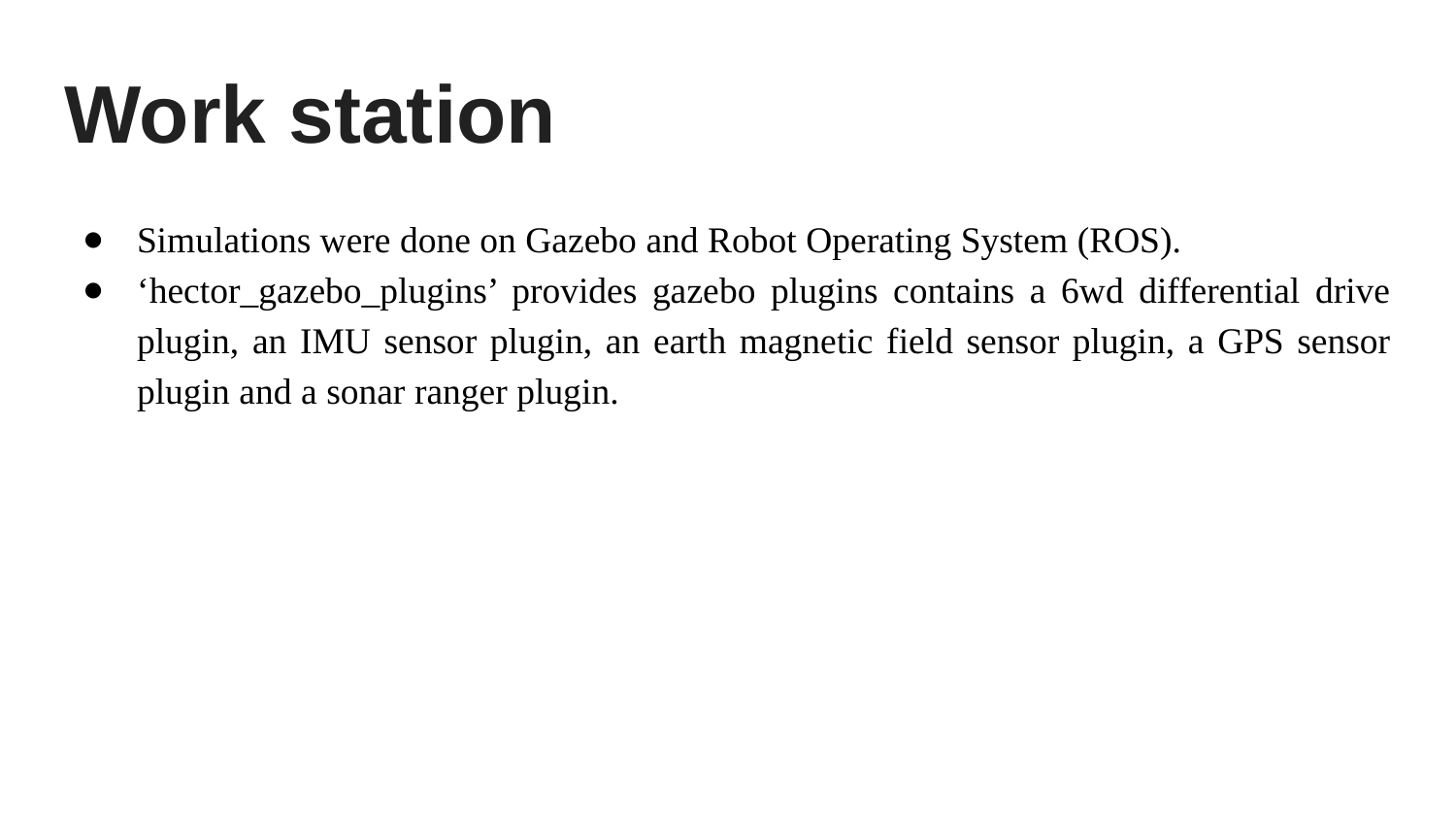

# Work station
Simulations were done on Gazebo and Robot Operating System (ROS).
‘hector_gazebo_plugins’ provides gazebo plugins contains a 6wd differential drive plugin, an IMU sensor plugin, an earth magnetic field sensor plugin, a GPS sensor plugin and a sonar ranger plugin.